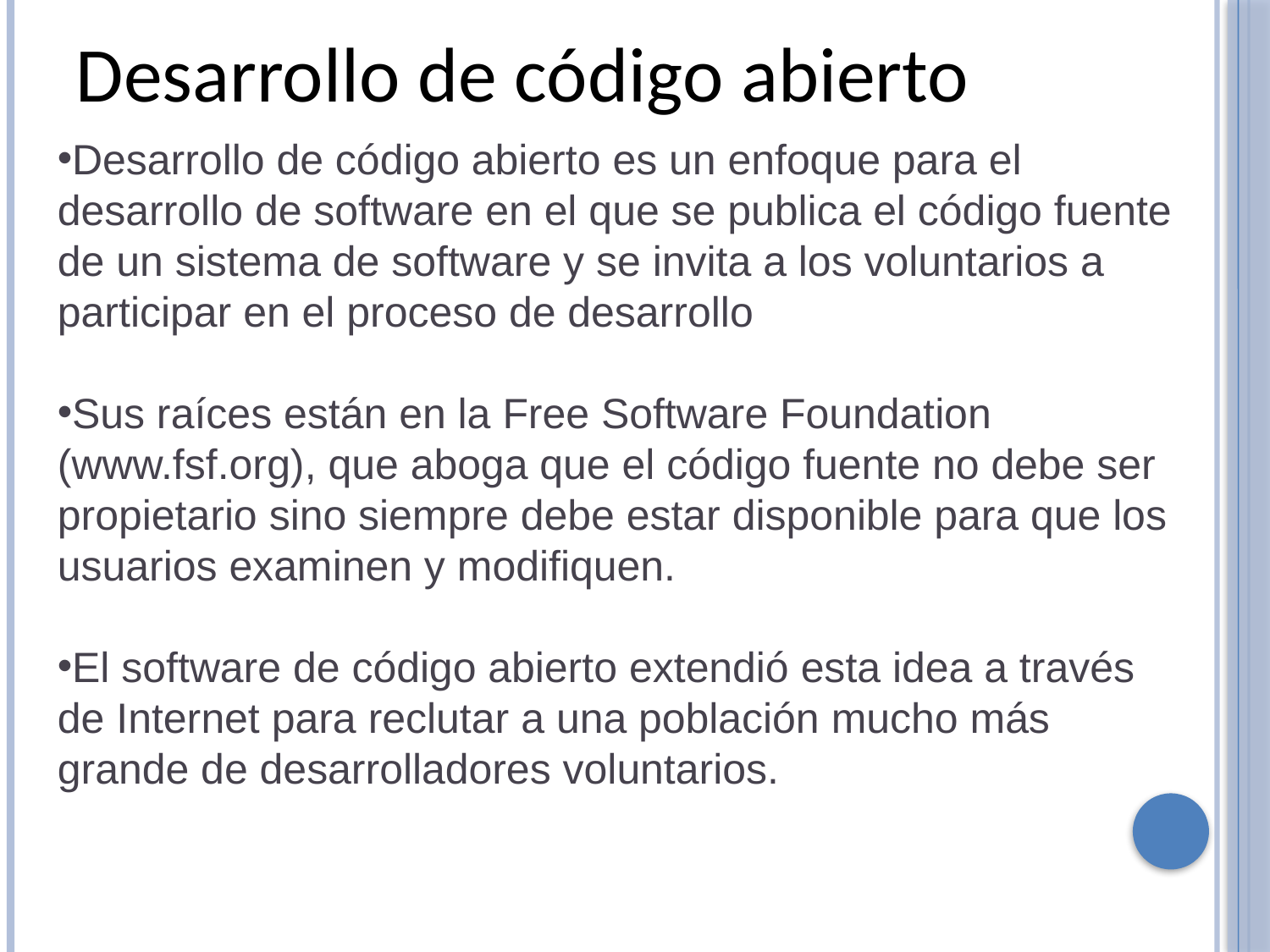

Desarrollo de código abierto

Desarrollo de código abierto es un enfoque para el desarrollo de software en el que se publica el código fuente de un sistema de software y se invita a los voluntarios a participar en el proceso de desarrollo

Sus raíces están en la Free Software Foundation (www.fsf.org), que aboga que el código fuente no debe ser propietario sino siempre debe estar disponible para que los usuarios examinen y modifiquen.

El software de código abierto extendió esta idea a través de Internet para reclutar a una población mucho más grande de desarrolladores voluntarios.